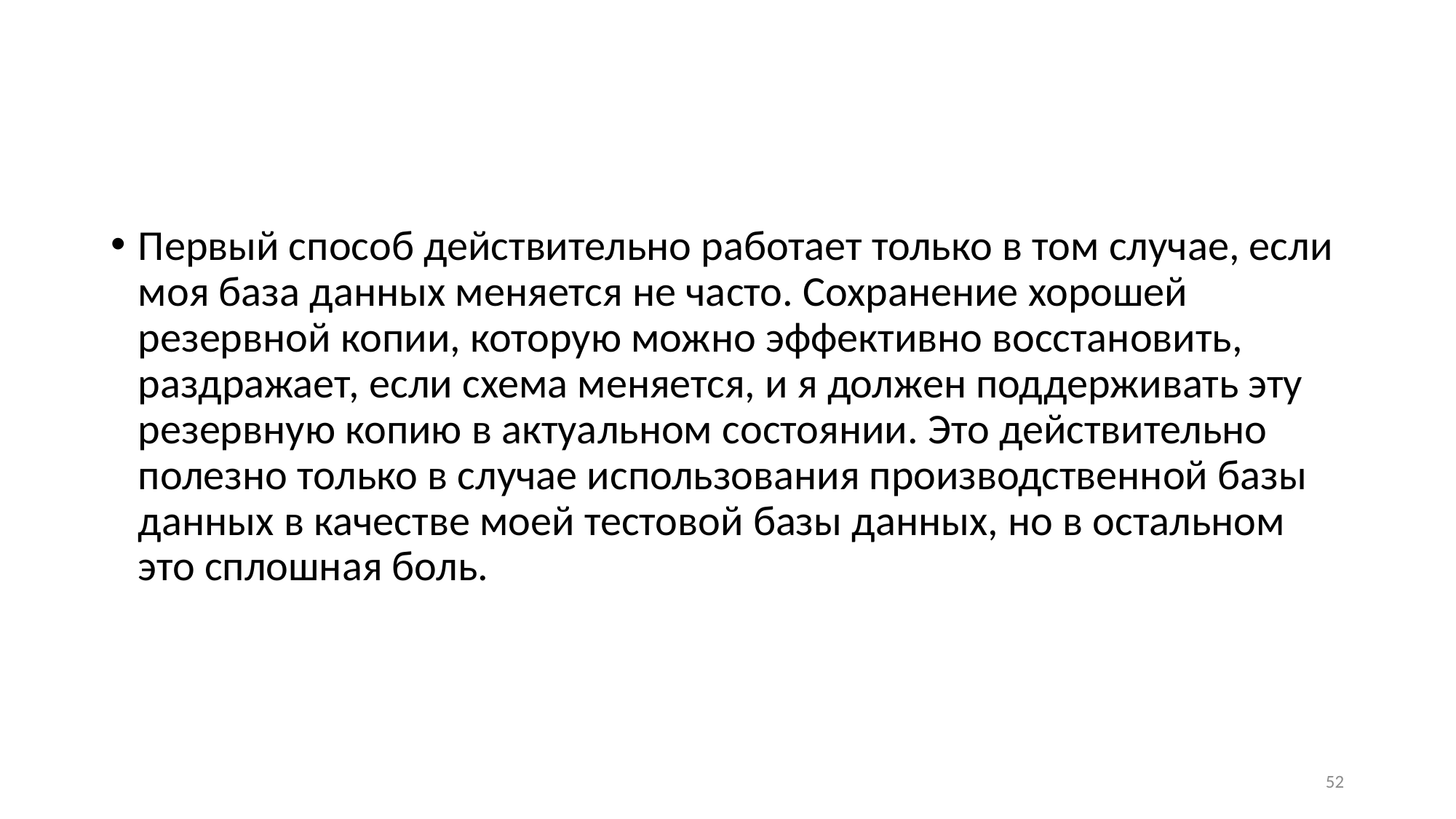

#
Первый способ действительно работает только в том случае, если моя база данных меняется не часто. Сохранение хорошей резервной копии, которую можно эффективно восстановить, раздражает, если схема меняется, и я должен поддерживать эту резервную копию в актуальном состоянии. Это действительно полезно только в случае использования производственной базы данных в качестве моей тестовой базы данных, но в остальном это сплошная боль.
52